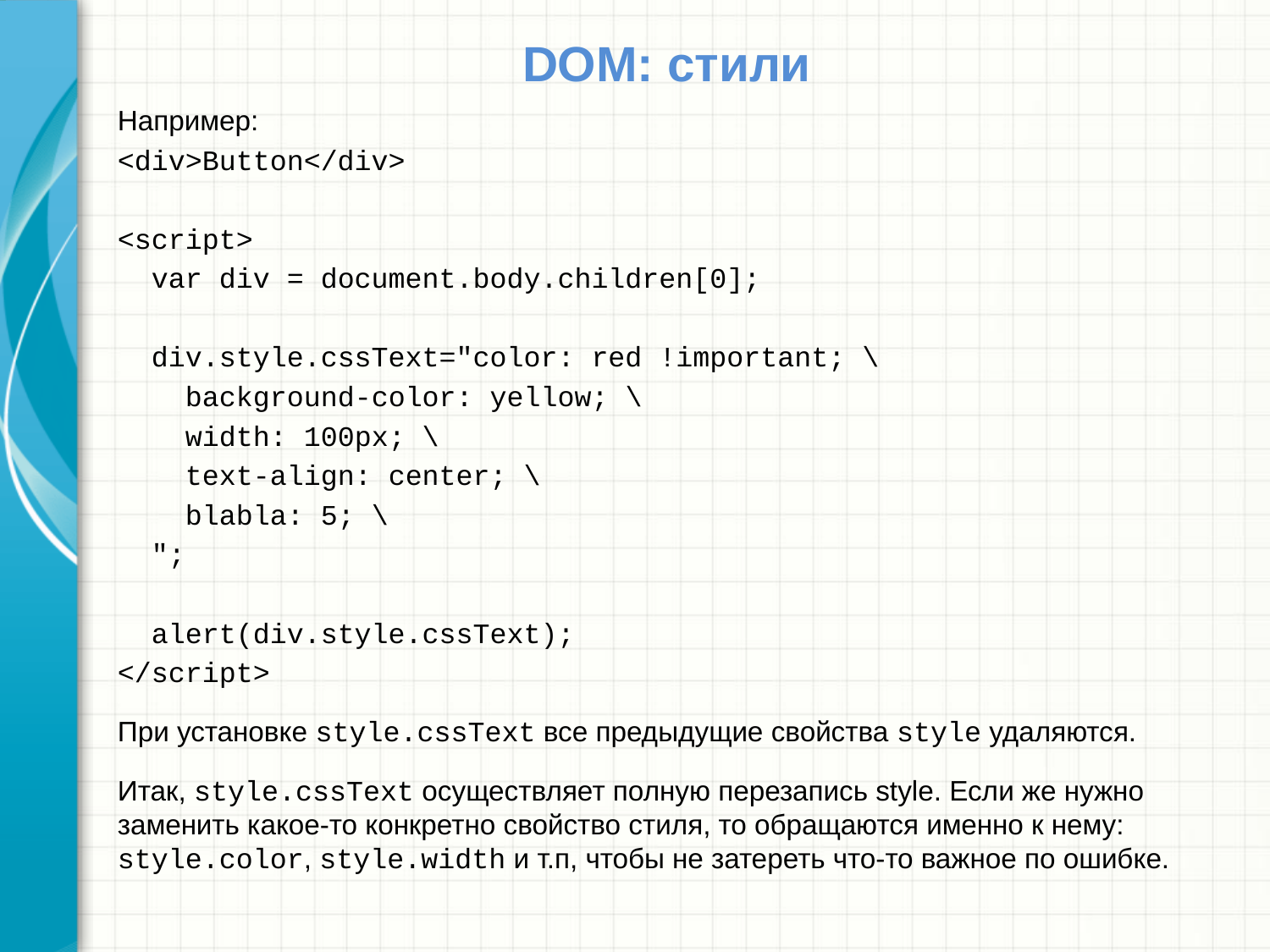

# DOM: стили
Например:
<div>Button</div>

<script>
  var div = document.body.children[0];

  div.style.cssText="color: red !important; \
    background-color: yellow; \
    width: 100px; \
    text-align: center; \
    blabla: 5; \
  ";

  alert(div.style.cssText);
</script>

При установке style.cssText все предыдущие свойства style удаляются.

Итак, style.cssText осуществляет полную перезапись style. Если же нужно заменить какое-то конкретно свойство стиля, то обращаются именно к нему: style.color, style.width и т.п, чтобы не затереть что-то важное по ошибке.